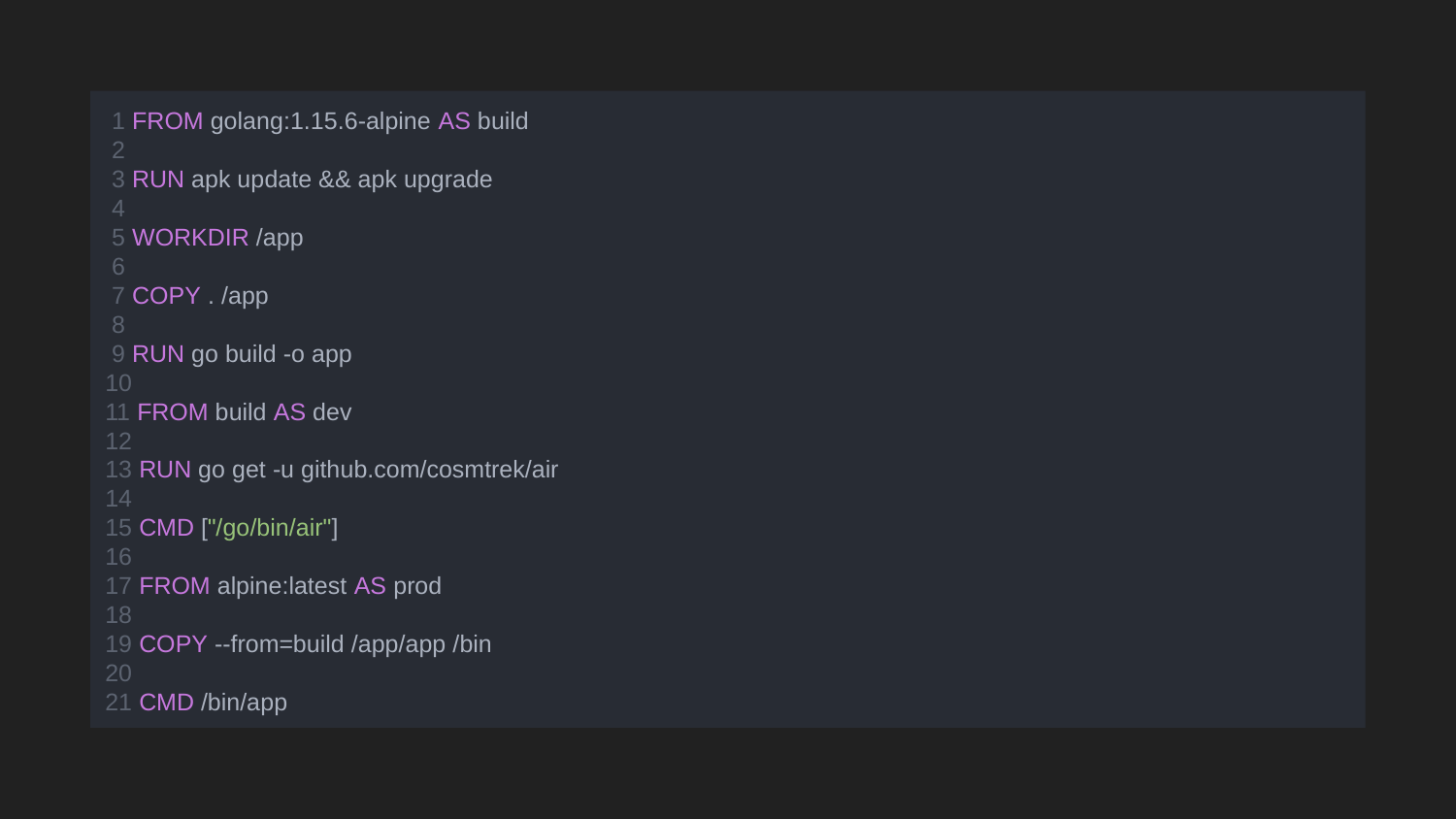

1 FROM golang:1.15.6-alpine AS build
 2
 3 RUN apk update && apk upgrade
 4
 5 WORKDIR /app
 6
 7 COPY . /app
 8
 9 RUN go build -o app
10
11 FROM build AS dev
12
13 RUN go get -u github.com/cosmtrek/air
14
15 CMD ["/go/bin/air"]
16
17 FROM alpine:latest AS prod
18
19 COPY --from=build /app/app /bin
20
21 CMD /bin/app